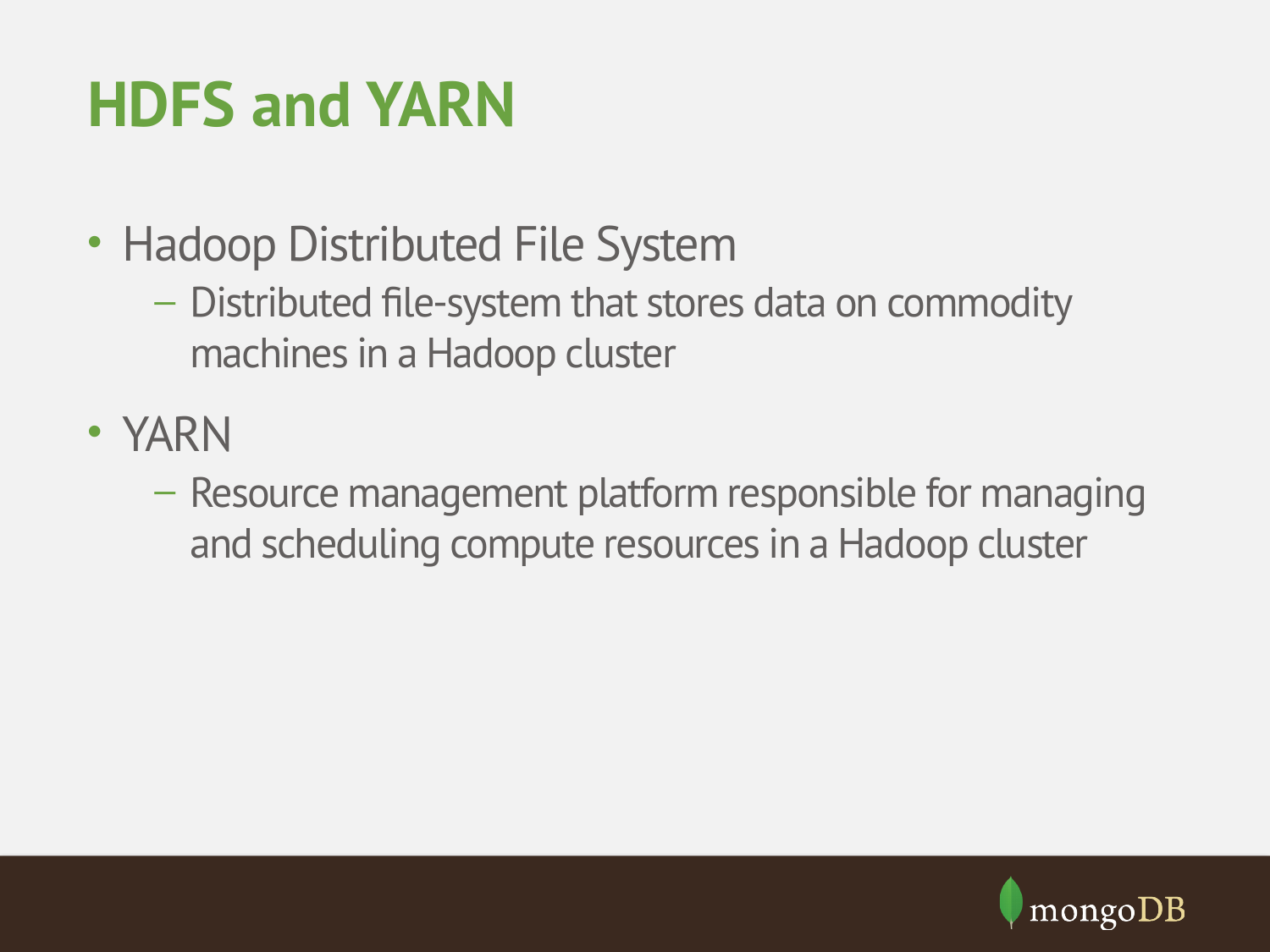

# HDFS and YARN
Hadoop Distributed File System
Distributed file-system that stores data on commodity machines in a Hadoop cluster
YARN
Resource management platform responsible for managing and scheduling compute resources in a Hadoop cluster